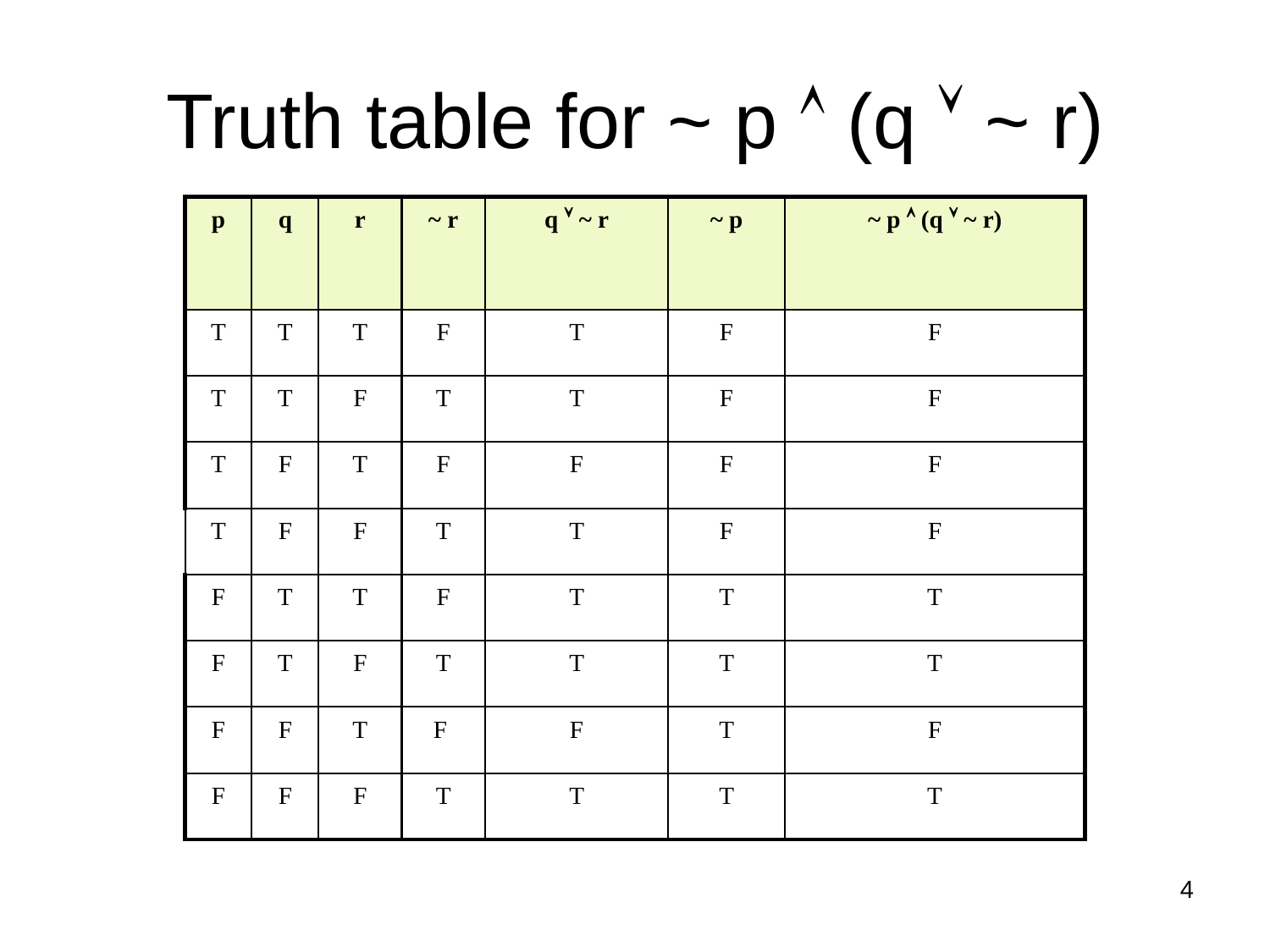

# Truth table for ~ p ∧ (q ∨ ~ r)
p
q
r
~ r
q ∨ ~ r
~ p
~ p ∧ (q ∨ ~ r)
T
T
T
F
T
F
F
T
T
F
T
T
F
F
T
F
T
F
F
F
F
T
F
F
T
T
F
F
F
T
T
F
T
T
T
F
T
F
T
T
T
T
F
F
T
F
F
T
F
F
F
F
T
T
T
T
4